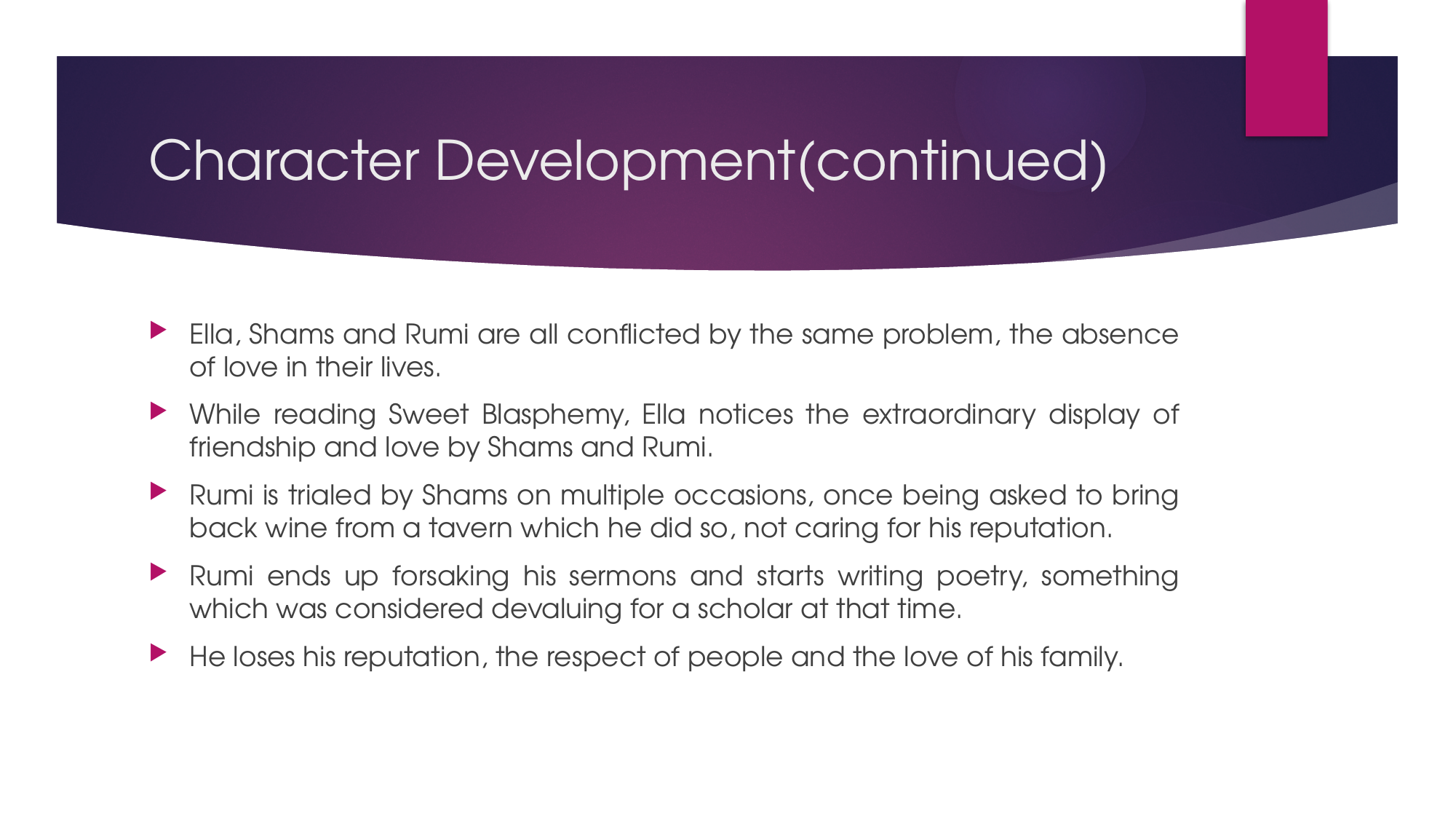

# Character Development(continued)
Ella, Shams and Rumi are all conflicted by the same problem, the absence of love in their lives.
While reading Sweet Blasphemy, Ella notices the extraordinary display of friendship and love by Shams and Rumi.
Rumi is trialed by Shams on multiple occasions, once being asked to bring back wine from a tavern which he did so, not caring for his reputation.
Rumi ends up forsaking his sermons and starts writing poetry, something which was considered devaluing for a scholar at that time.
He loses his reputation, the respect of people and the love of his family.